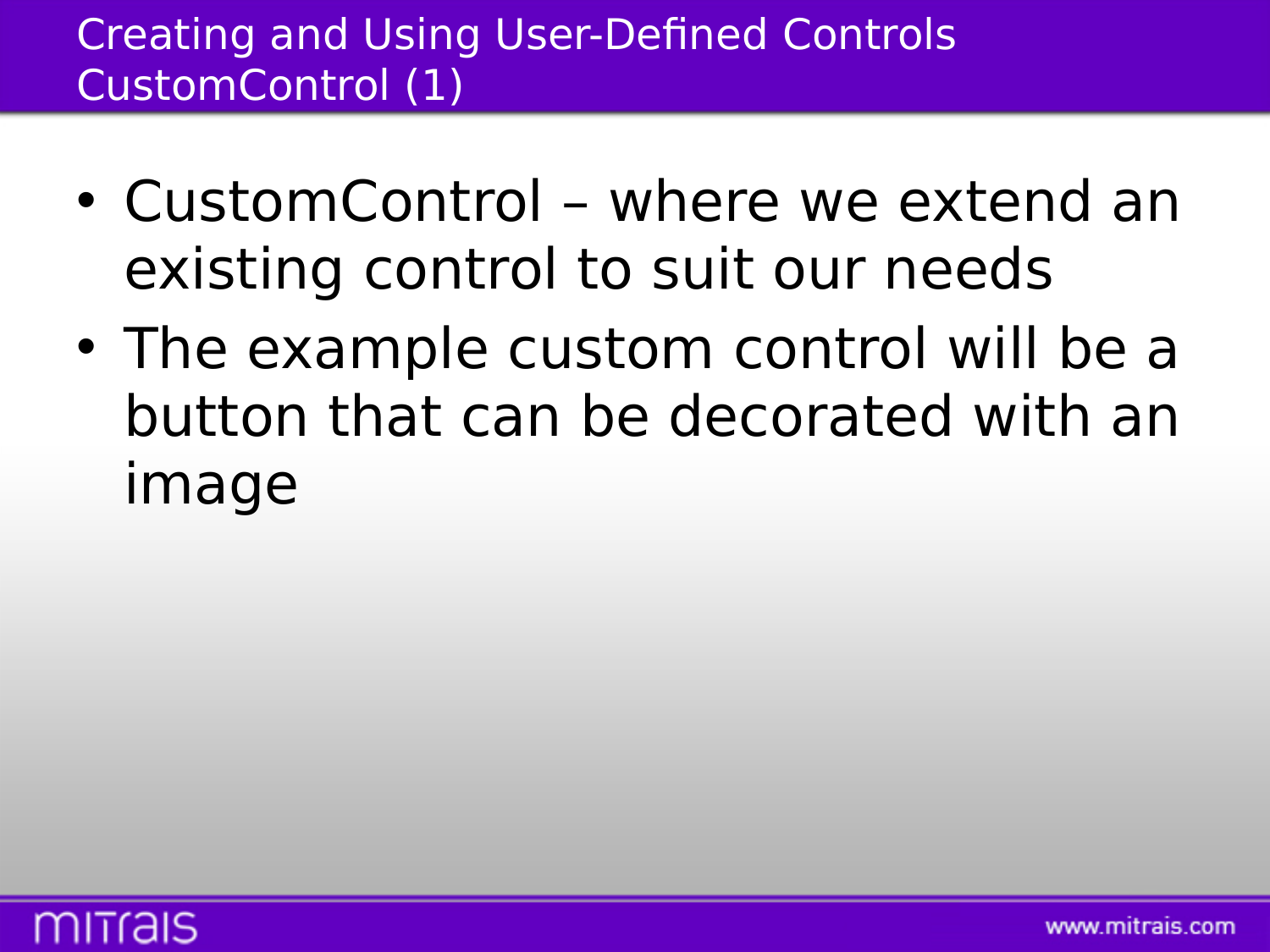

# Creating and Using User-Defined Controls CustomControl (1)
CustomControl – where we extend an existing control to suit our needs
The example custom control will be a button that can be decorated with an image